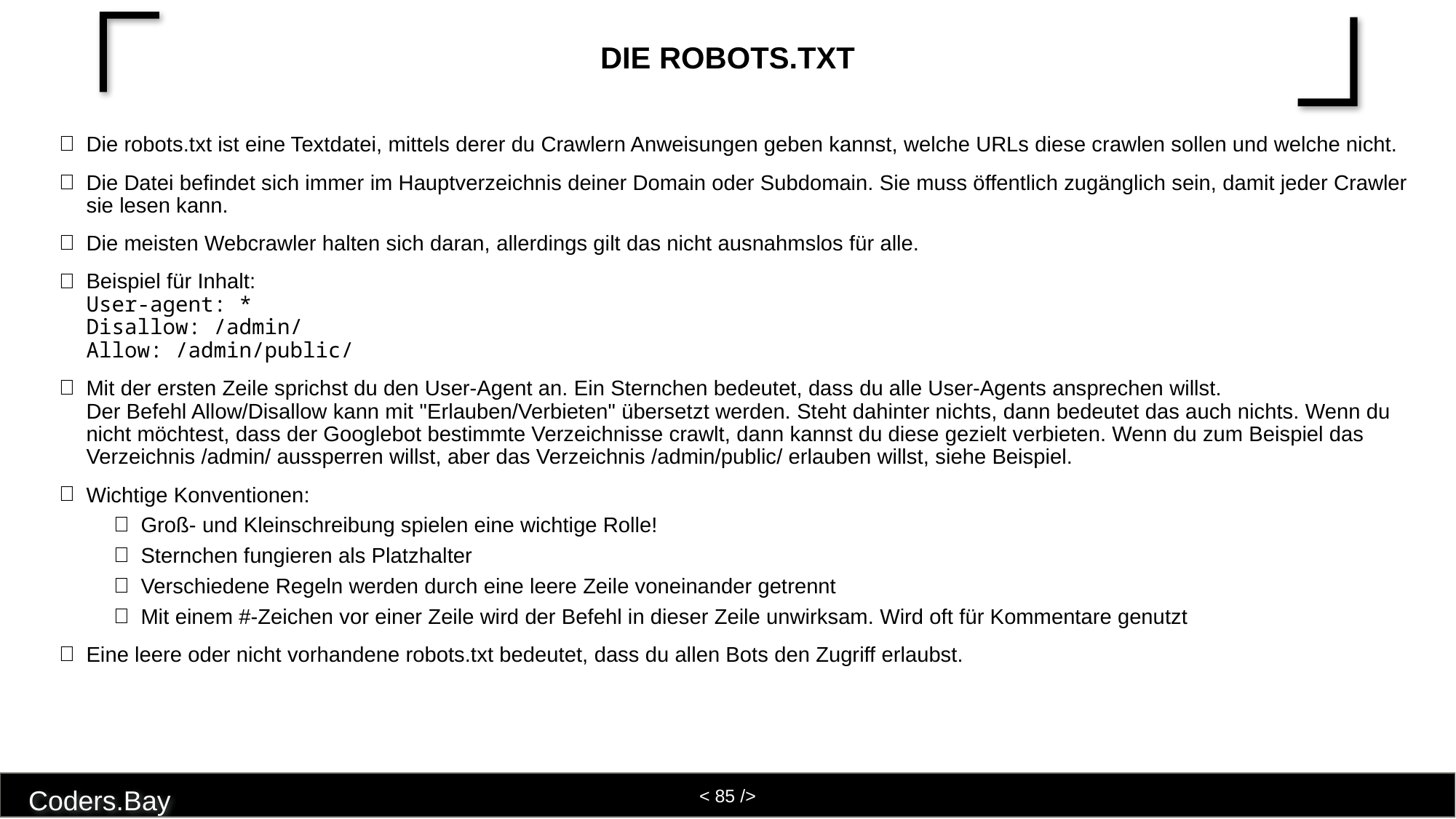

# Die robots.txt
Die robots.txt ist eine Textdatei, mittels derer du Crawlern Anweisungen geben kannst, welche URLs diese crawlen sollen und welche nicht.
Die Datei befindet sich immer im Hauptverzeichnis deiner Domain oder Subdomain. Sie muss öffentlich zugänglich sein, damit jeder Crawler sie lesen kann.
Die meisten Webcrawler halten sich daran, allerdings gilt das nicht ausnahmslos für alle.
Beispiel für Inhalt:
User-agent: *
Disallow: /admin/
Allow: /admin/public/
Mit der ersten Zeile sprichst du den User-Agent an. Ein Sternchen bedeutet, dass du alle User-Agents ansprechen willst.
Der Befehl Allow/Disallow kann mit "Erlauben/Verbieten" übersetzt werden. Steht dahinter nichts, dann bedeutet das auch nichts. Wenn du nicht möchtest, dass der Googlebot bestimmte Verzeichnisse crawlt, dann kannst du diese gezielt verbieten. Wenn du zum Beispiel das Verzeichnis /admin/ aussperren willst, aber das Verzeichnis /admin/public/ erlauben willst, siehe Beispiel.
Wichtige Konventionen:
Groß- und Kleinschreibung spielen eine wichtige Rolle!
Sternchen fungieren als Platzhalter
Verschiedene Regeln werden durch eine leere Zeile voneinander getrennt
Mit einem #-Zeichen vor einer Zeile wird der Befehl in dieser Zeile unwirksam. Wird oft für Kommentare genutzt
Eine leere oder nicht vorhandene robots.txt bedeutet, dass du allen Bots den Zugriff erlaubst.